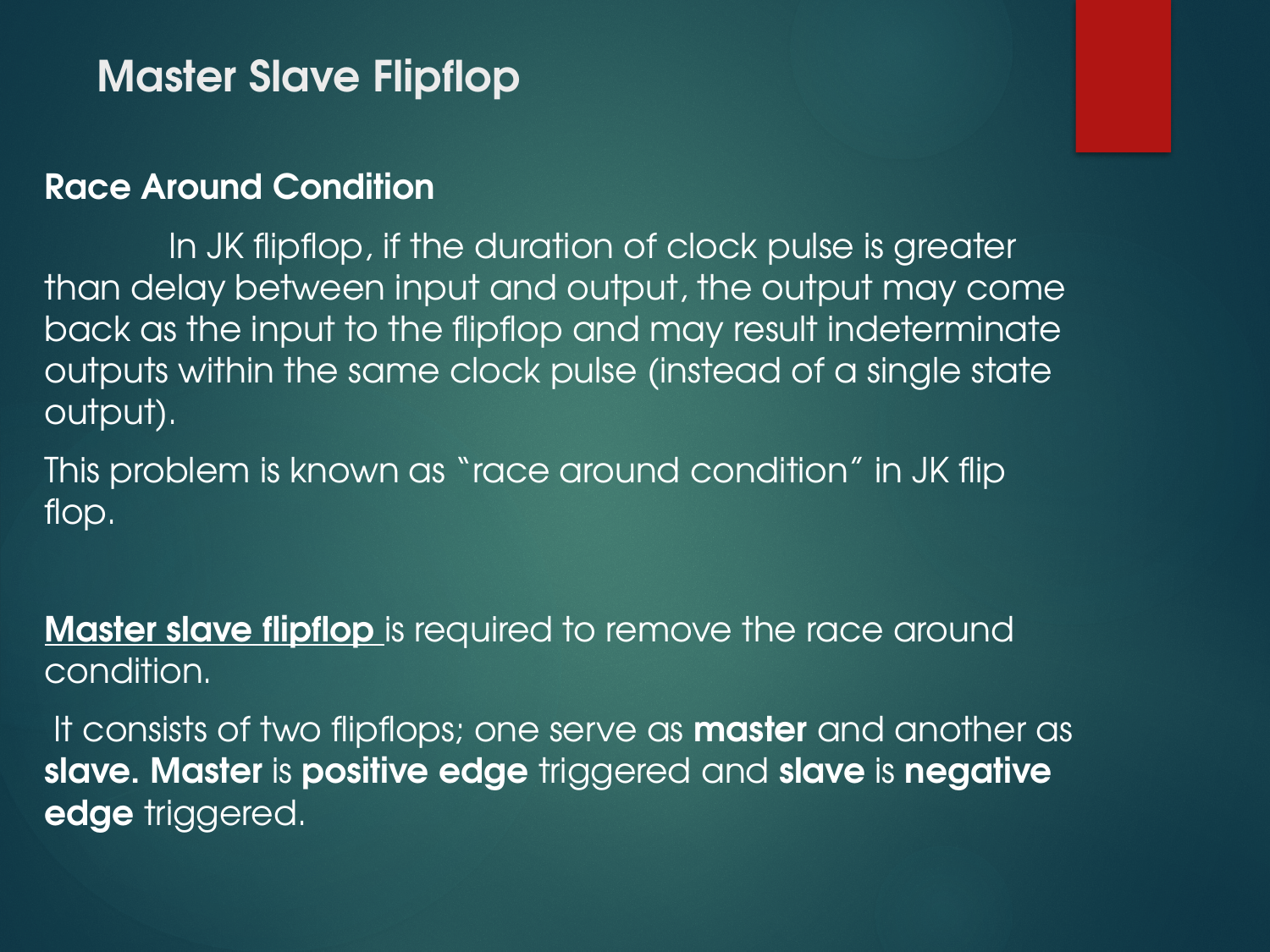

# Master Slave Flipflop
Race Around Condition
	In JK flipflop, if the duration of clock pulse is greater than delay between input and output, the output may come back as the input to the flipflop and may result indeterminate outputs within the same clock pulse (instead of a single state output).
This problem is known as “race around condition” in JK flip flop.

Master slave flipflop is required to remove the race around condition.
 It consists of two flipflops; one serve as master and another as slave. Master is positive edge triggered and slave is negative edge triggered.